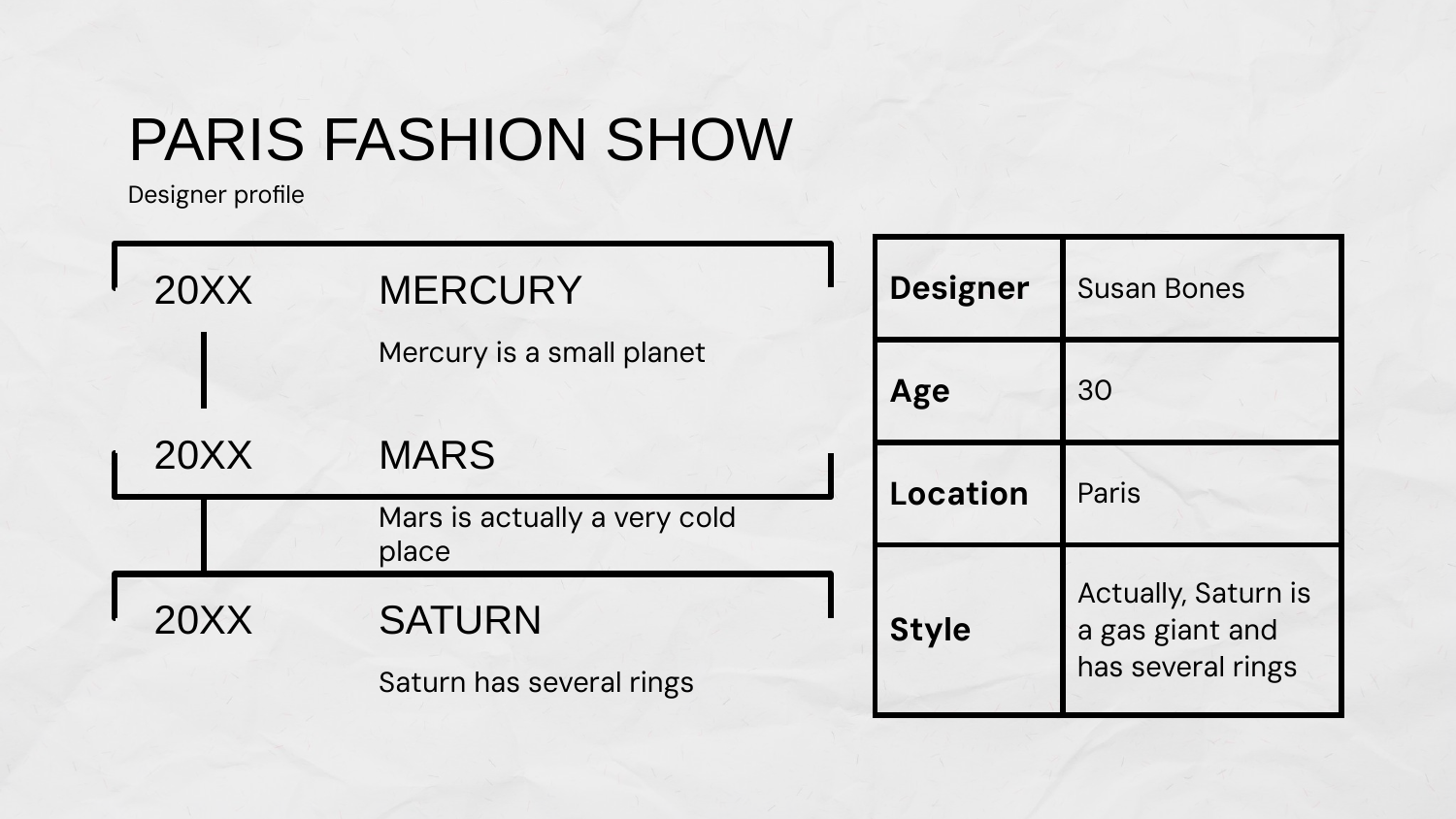

# PARIS FASHION SHOW
Designer profile
| Designer | Susan Bones |
| --- | --- |
| Age | 30 |
| Location | Paris |
| Style | Actually, Saturn is a gas giant and has several rings |
20XX
MERCURY
Mercury is a small planet
MARS
Mars is actually a very cold place
20XX
20XX
SATURN
Saturn has several rings